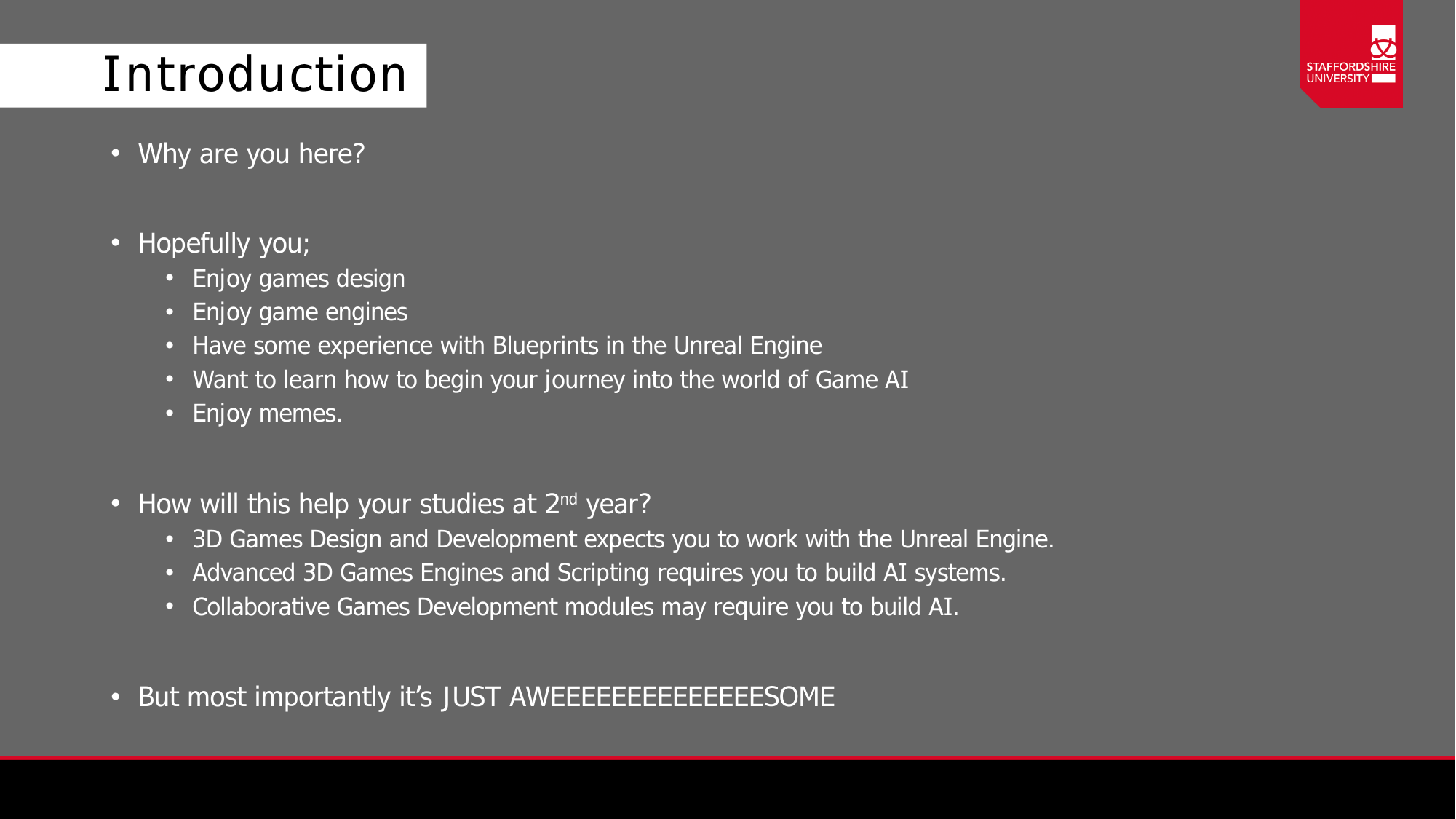

# Introduction
Why are you here?

Hopefully you;
Enjoy games design
Enjoy game engines
Have some experience with Blueprints in the Unreal Engine
Want to learn how to begin your journey into the world of Game AI
Enjoy memes.

How will this help your studies at 2nd year?
3D Games Design and Development expects you to work with the Unreal Engine.
Advanced 3D Games Engines and Scripting requires you to build AI systems.
Collaborative Games Development modules may require you to build AI.

But most importantly it’s JUST AWEEEEEEEEEEEEEESOME